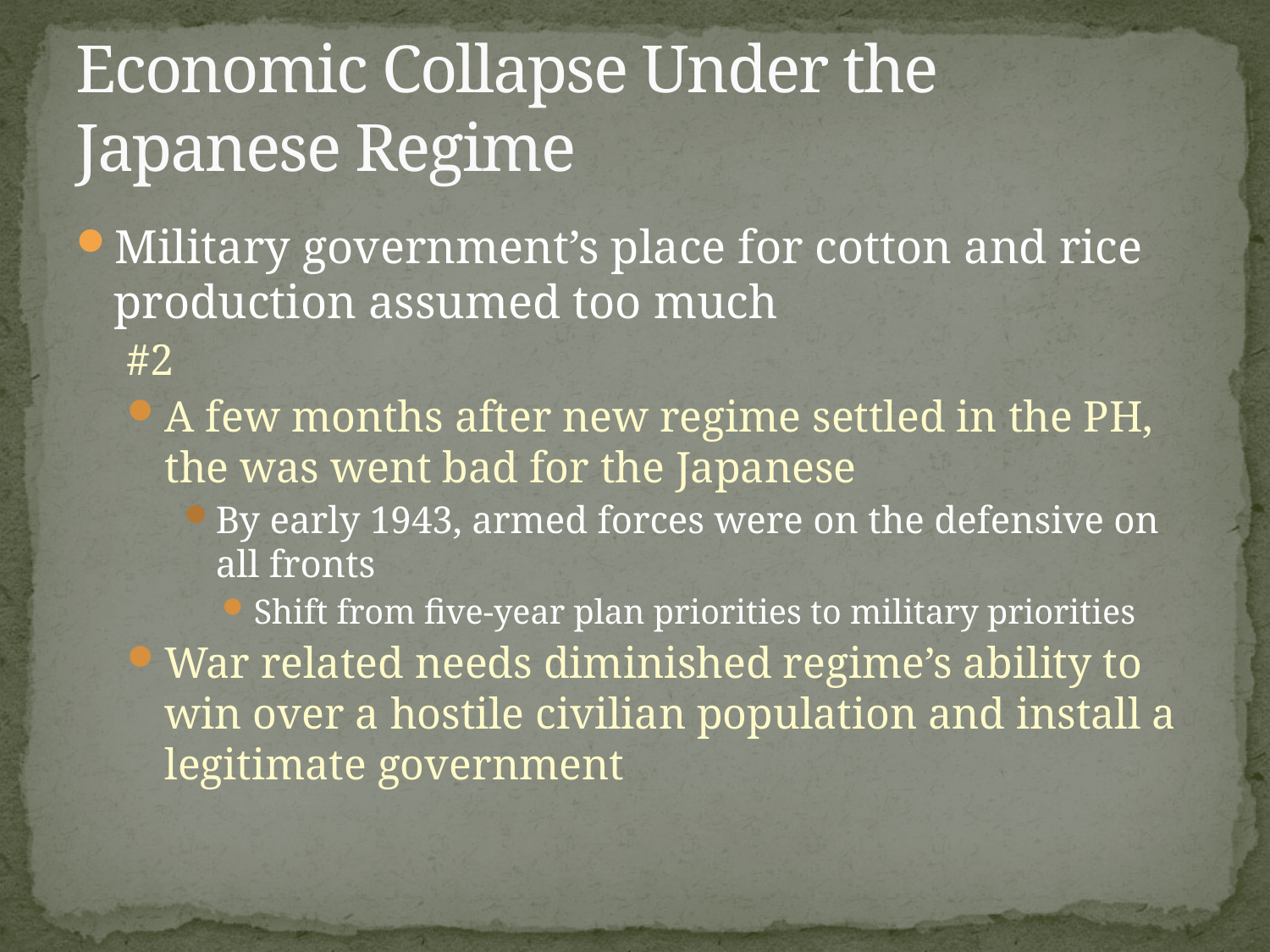

# Economic Collapse Under the Japanese Regime
Military government’s place for cotton and rice production assumed too much
#2
A few months after new regime settled in the PH, the was went bad for the Japanese
By early 1943, armed forces were on the defensive on all fronts
Shift from five-year plan priorities to military priorities
War related needs diminished regime’s ability to win over a hostile civilian population and install a legitimate government